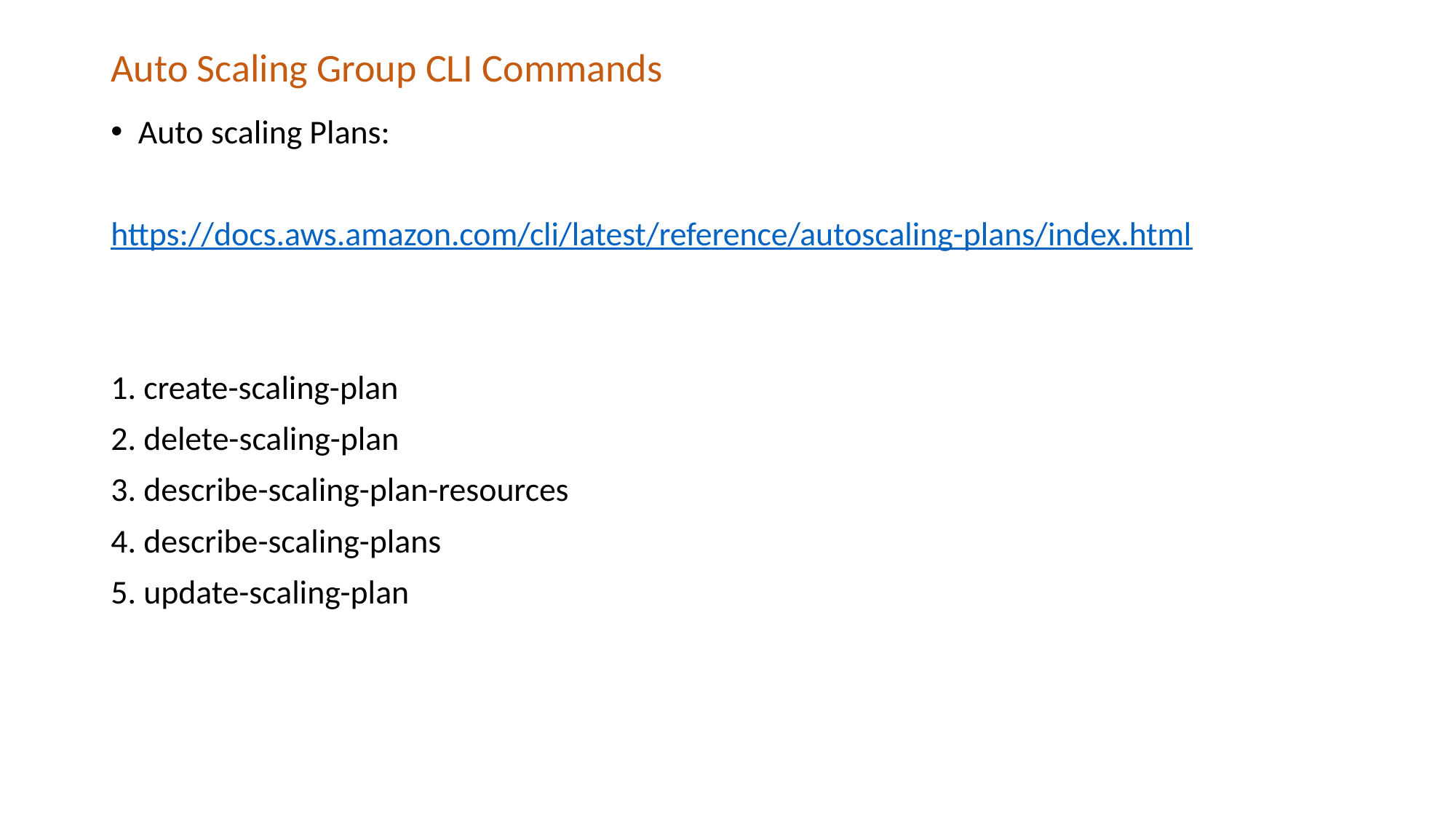

# Auto Scaling Group CLI Commands
Auto scaling Plans:

https://docs.aws.amazon.com/cli/latest/reference/autoscaling-plans/index.html

1. create-scaling-plan
2. delete-scaling-plan
3. describe-scaling-plan-resources
4. describe-scaling-plans
5. update-scaling-plan